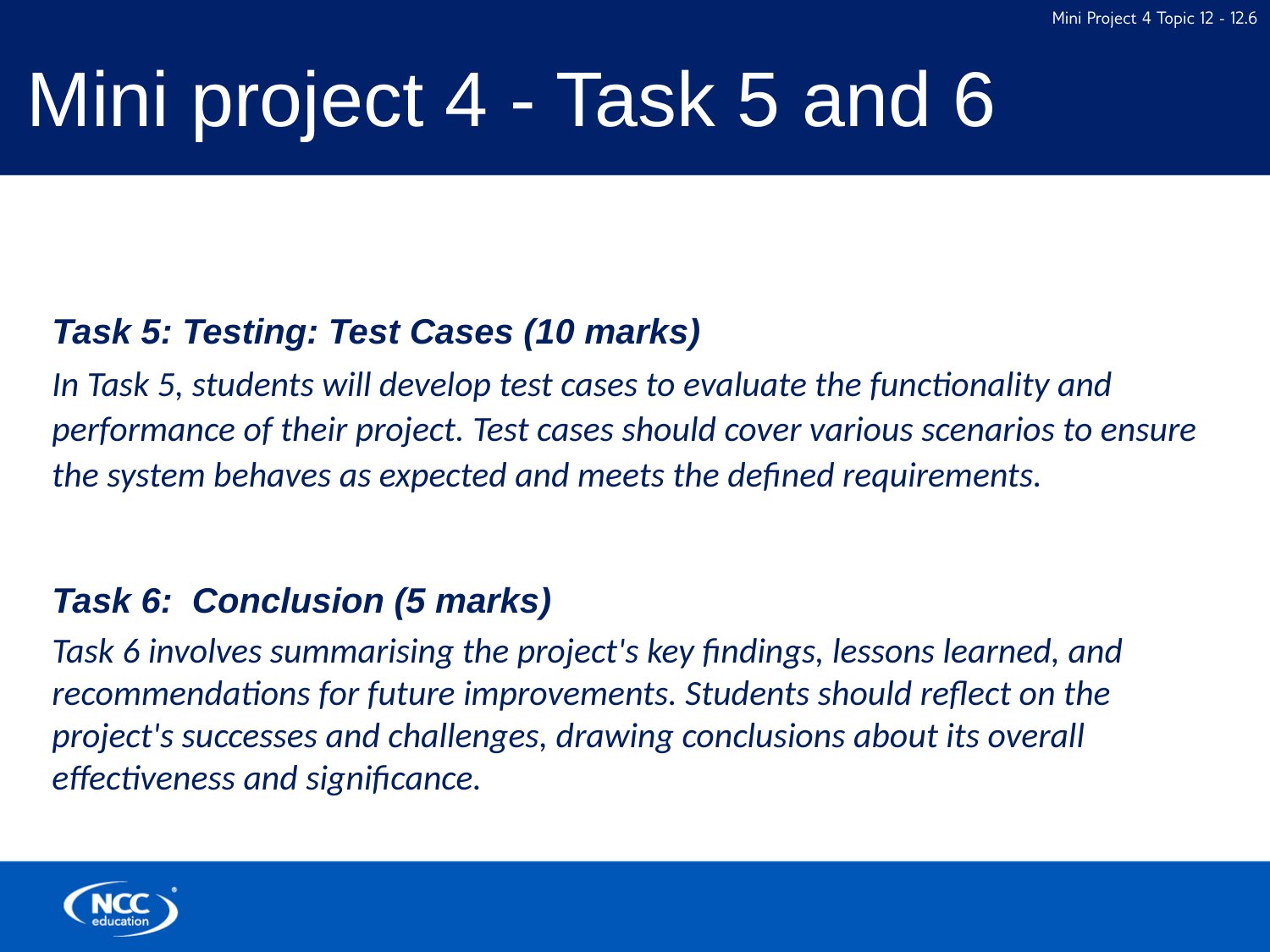

# Mini project 4 - Task 5 and 6

Task 5: Testing: Test Cases (10 marks)
In Task 5, students will develop test cases to evaluate the functionality and performance of their project. Test cases should cover various scenarios to ensure the system behaves as expected and meets the defined requirements.

Task 6:  Conclusion (5 marks)
Task 6 involves summarising the project's key findings, lessons learned, and recommendations for future improvements. Students should reflect on the project's successes and challenges, drawing conclusions about its overall effectiveness and significance.